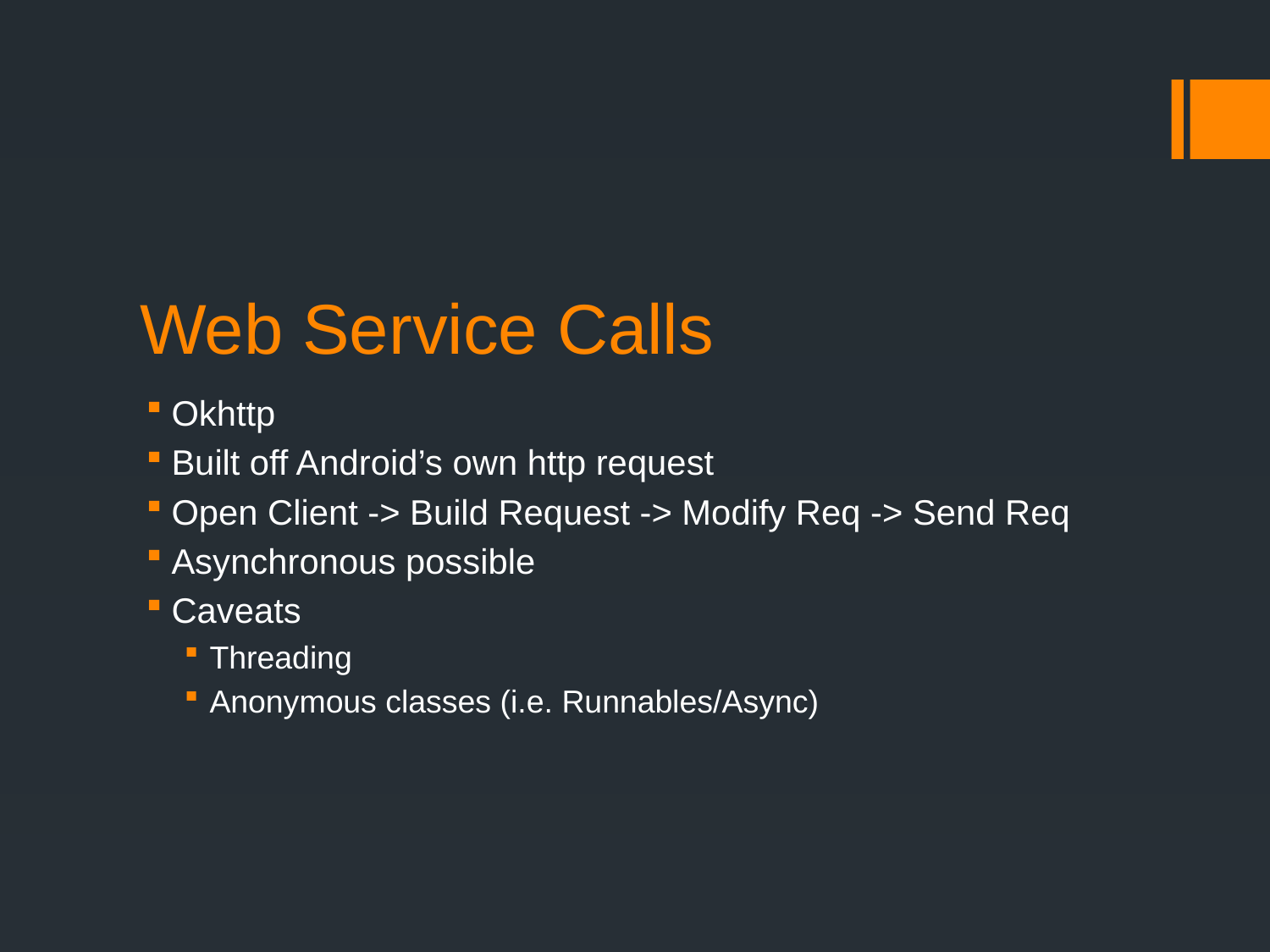

# Web Service Calls
Okhttp
Built off Android’s own http request
Open Client -> Build Request -> Modify Req -> Send Req
Asynchronous possible
Caveats
Threading
Anonymous classes (i.e. Runnables/Async)